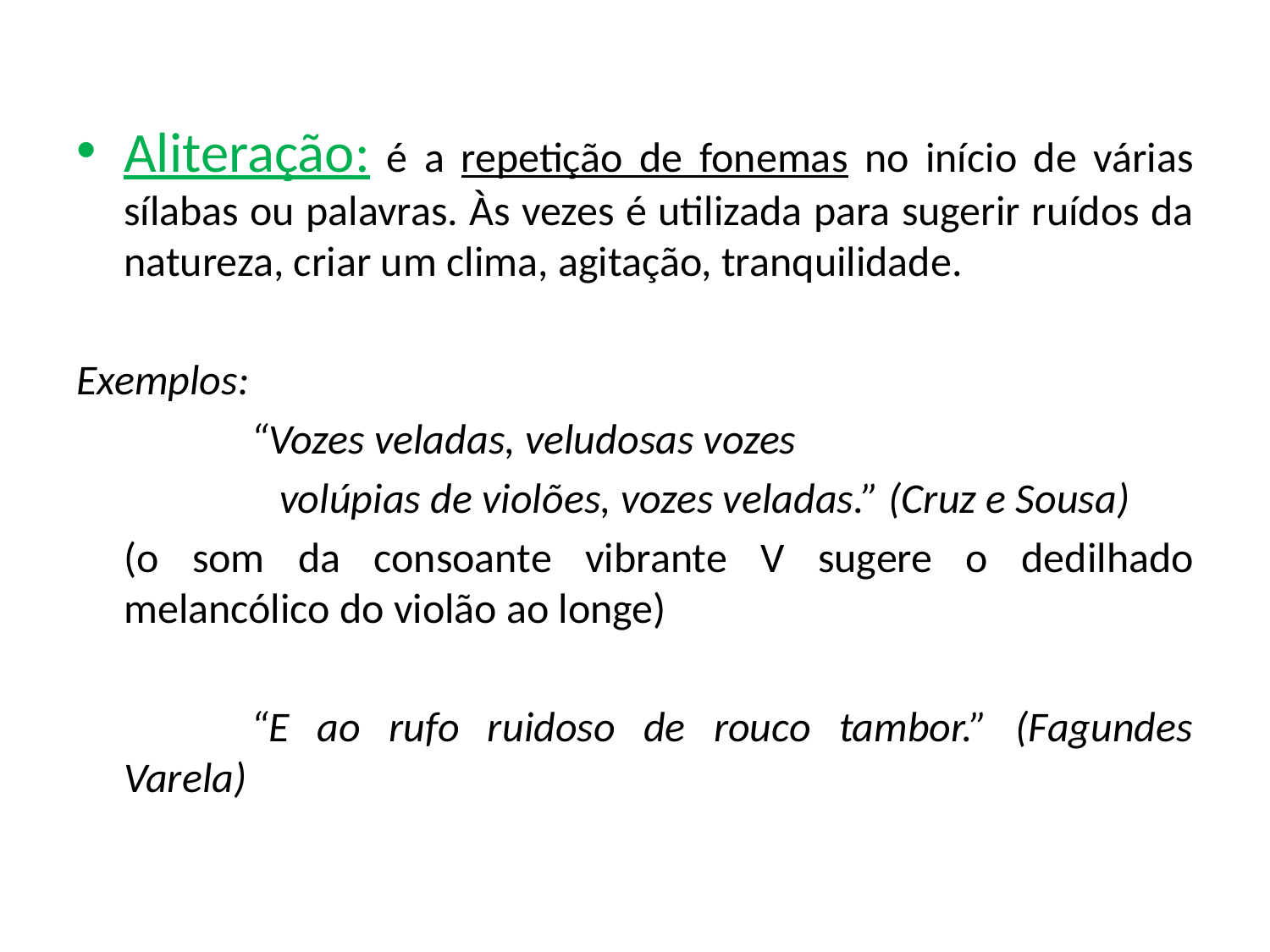

Aliteração: é a repetição de fonemas no início de várias sílabas ou palavras. Às vezes é utilizada para sugerir ruídos da natureza, criar um clima, agitação, tranquilidade.

Exemplos:
		“Vozes veladas, veludosas vozes
		   volúpias de violões, vozes veladas.” (Cruz e Sousa)
	(o som da consoante vibrante V sugere o dedilhado melancólico do violão ao longe)

		“E ao rufo ruidoso de rouco tambor.” (Fagundes Varela)